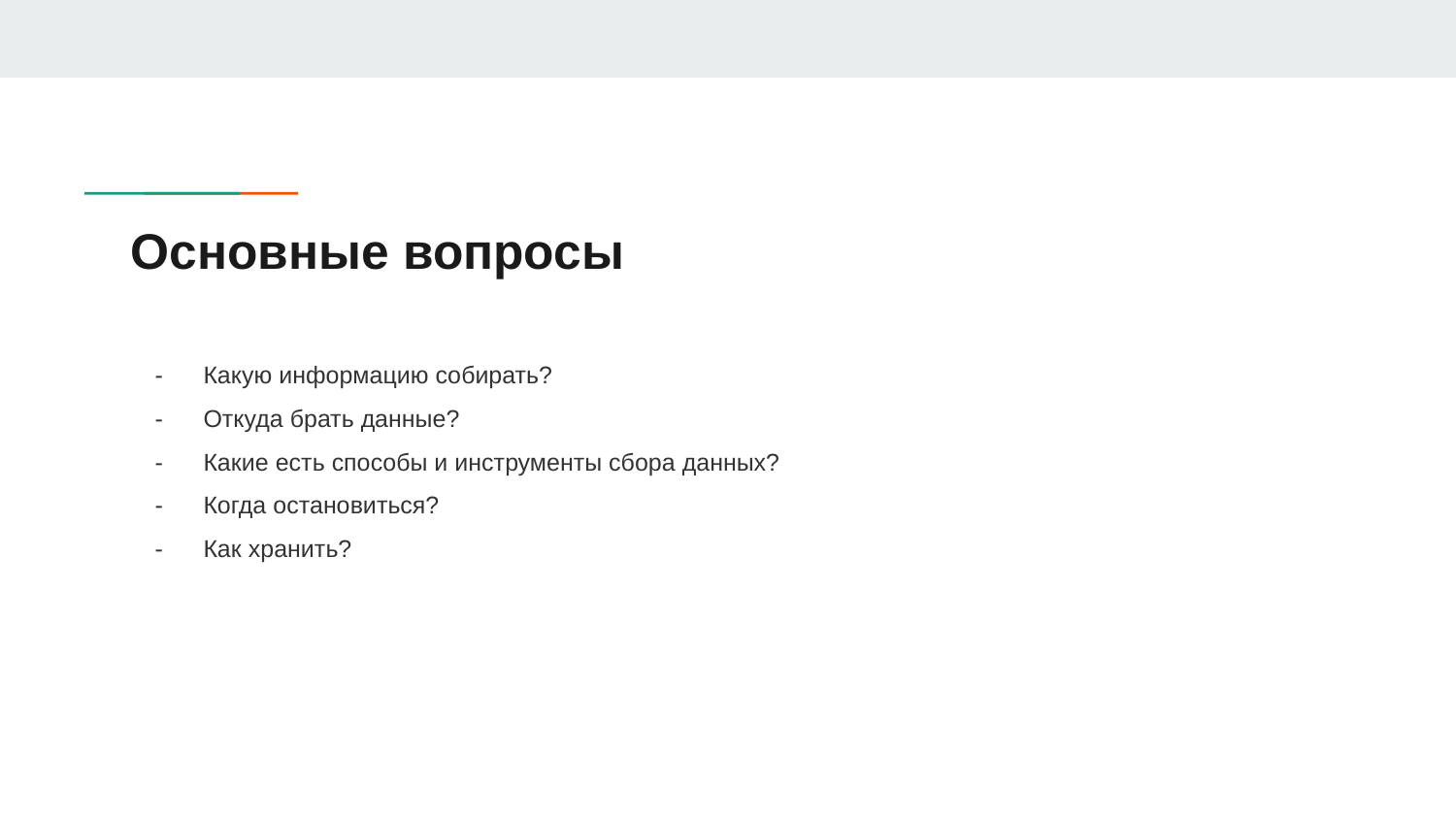

# Основные вопросы
Какую информацию собирать?
Откуда брать данные?
Какие есть способы и инструменты сбора данных?
Когда остановиться?
Как хранить?